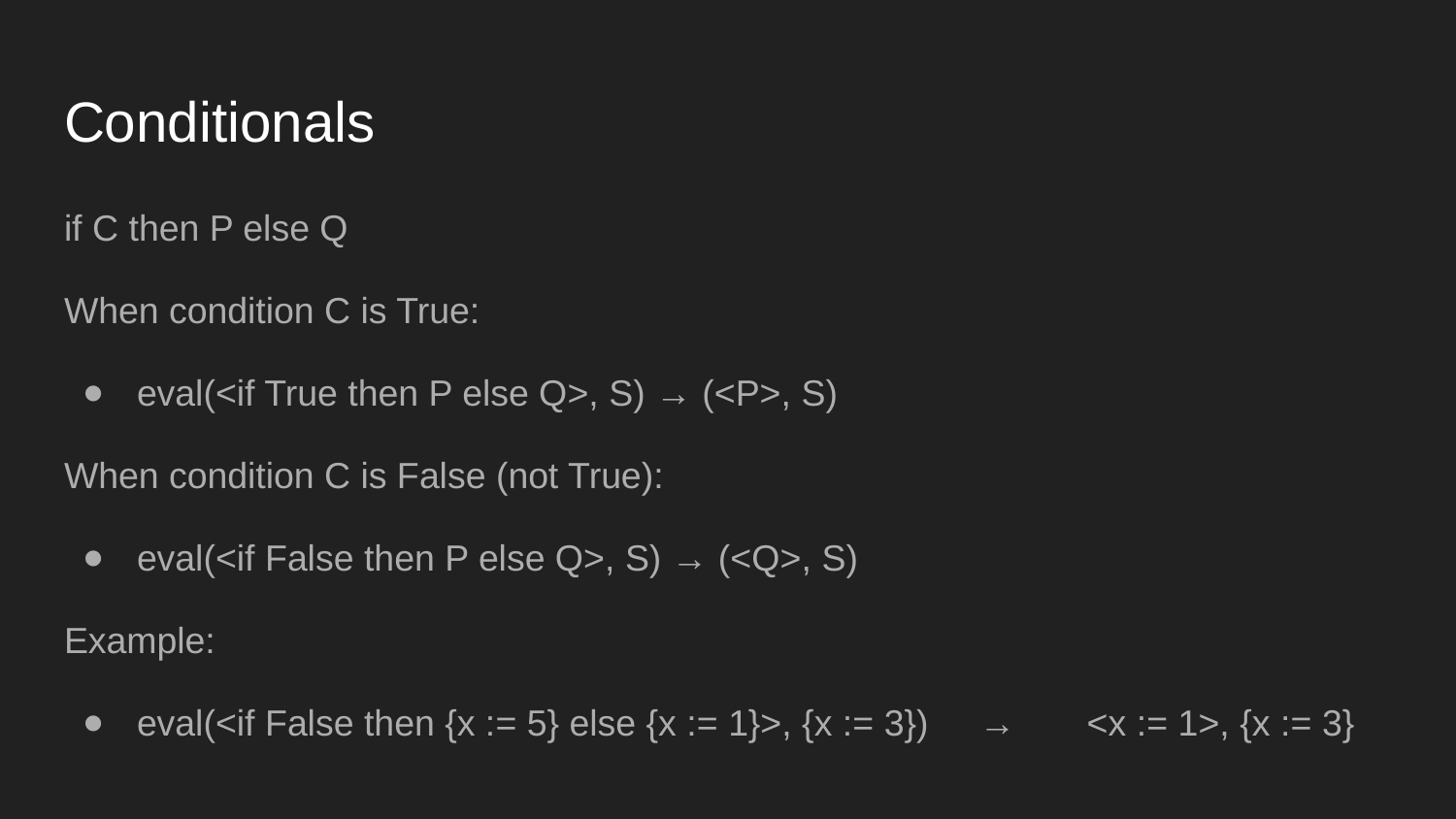

# Conditionals
if C then P else Q
When condition C is True:
eval(<if True then P else Q>, S) → (<P>, S)
When condition C is False (not True):
eval(<if False then P else Q>, S) → (<Q>, S)
Example:
eval(<if False then {x := 5} else {x := 1}>, {x := 3})     →       <x := 1>, {x := 3}